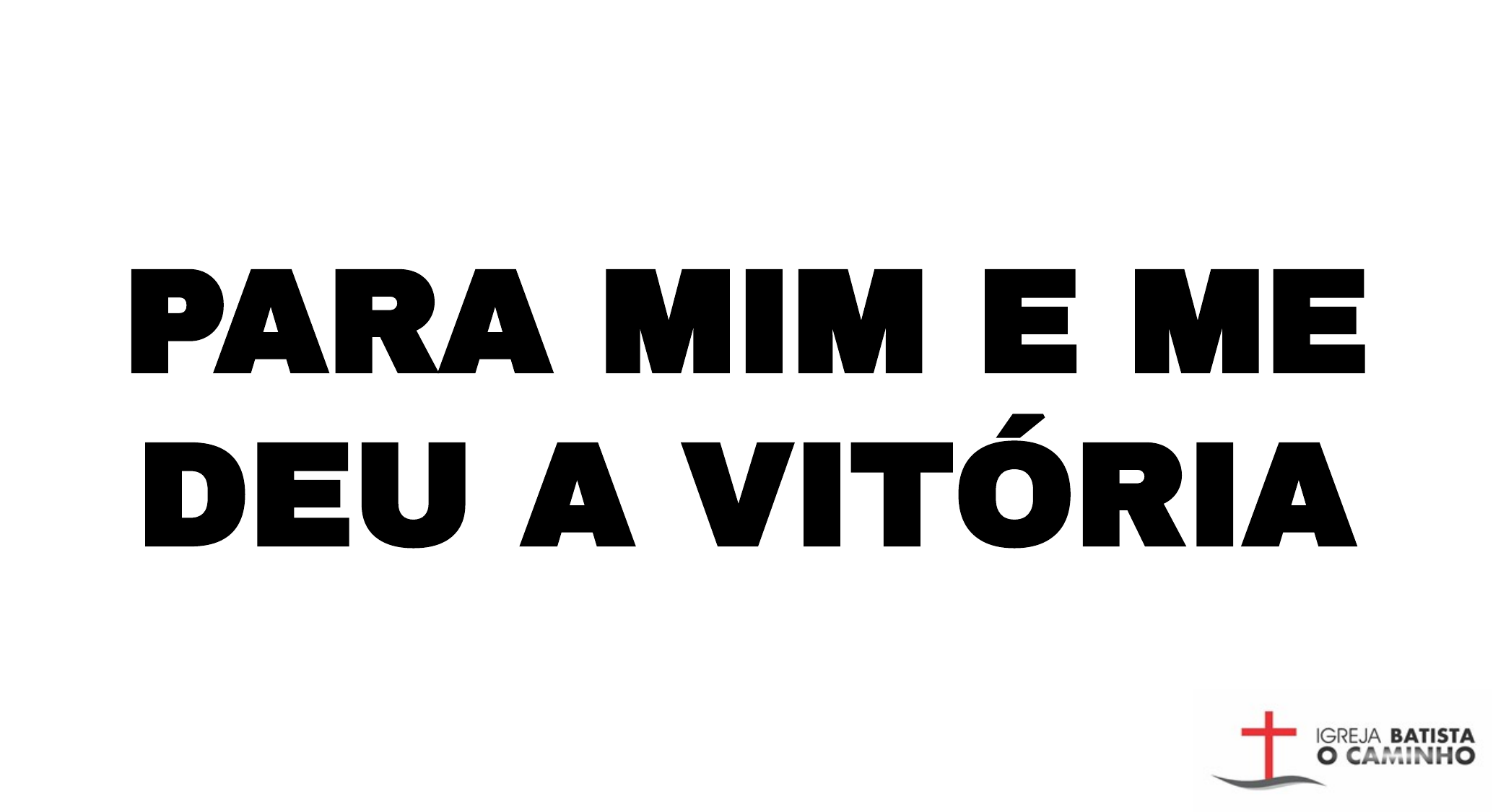

PARA MIM E ME DEU A VITÓRIA